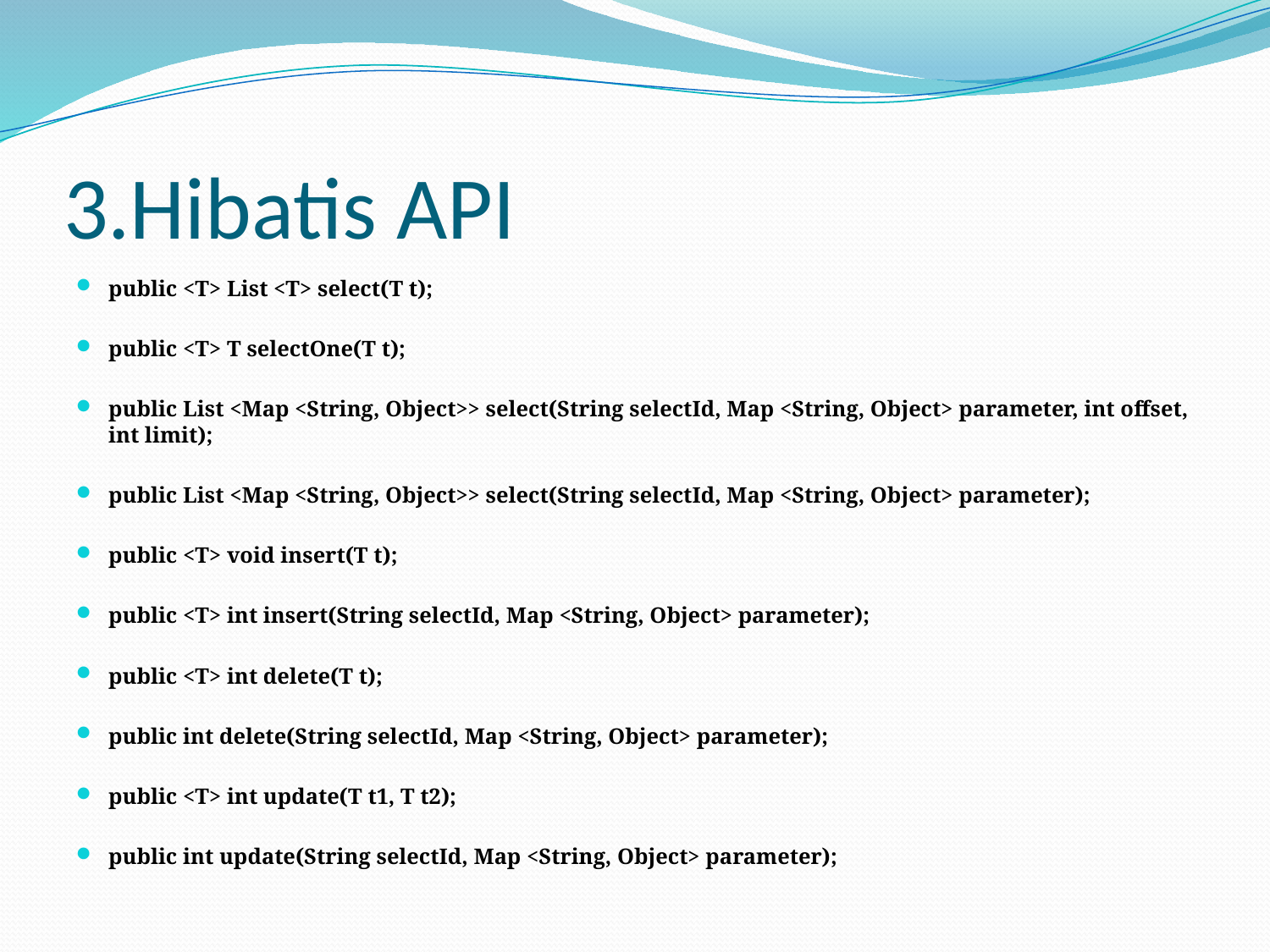

# 3.Hibatis API
public <T> List <T> select(T t);

public <T> T selectOne(T t);

public List <Map <String, Object>> select(String selectId, Map <String, Object> parameter, int offset, int limit);

public List <Map <String, Object>> select(String selectId, Map <String, Object> parameter);

public <T> void insert(T t);

public <T> int insert(String selectId, Map <String, Object> parameter);

public <T> int delete(T t);

public int delete(String selectId, Map <String, Object> parameter);

public <T> int update(T t1, T t2);

public int update(String selectId, Map <String, Object> parameter);